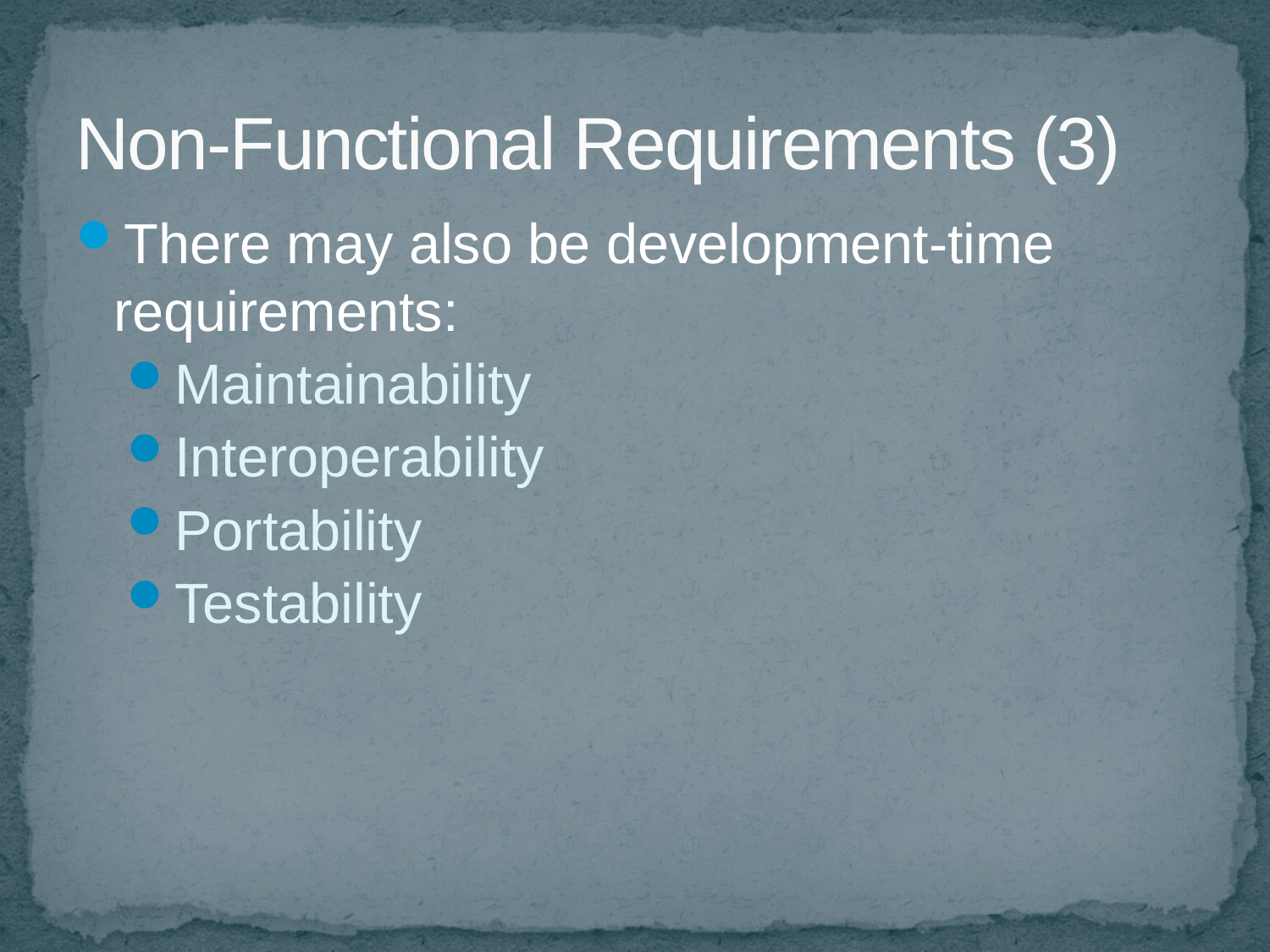

# Non-Functional Requirements (3)
There may also be development-time requirements:
Maintainability
Interoperability
Portability
Testability